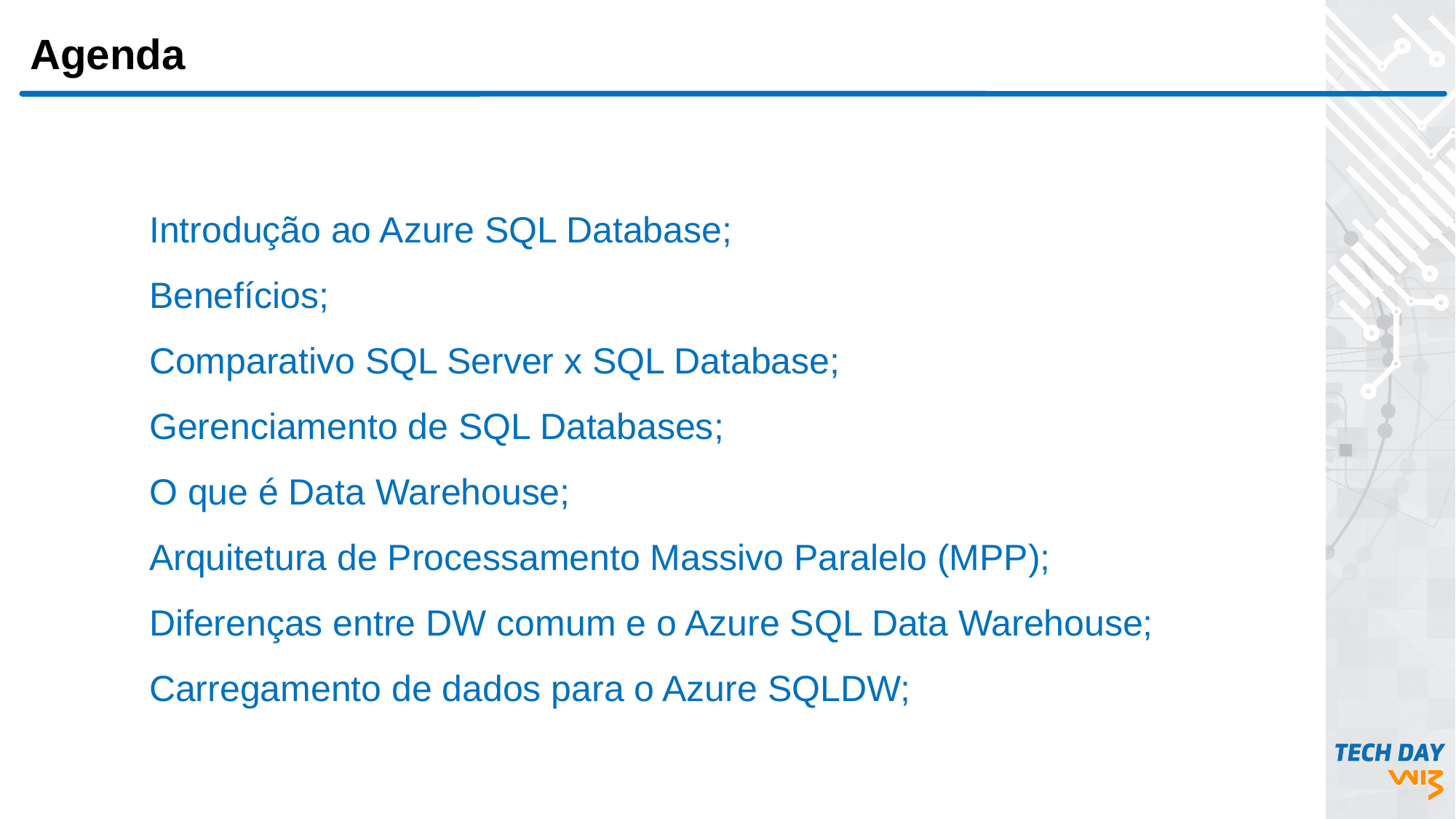

Agenda
Cartilha de
Aprendizagem

Introdução ao Azure SQL Database;
Benefícios;
Comparativo SQL Server x SQL Database;
Gerenciamento de SQL Databases;
O que é Data Warehouse;
Arquitetura de Processamento Massivo Paralelo (MPP);
Diferenças entre DW comum e o Azure SQL Data Warehouse;
Carregamento de dados para o Azure SQLDW;